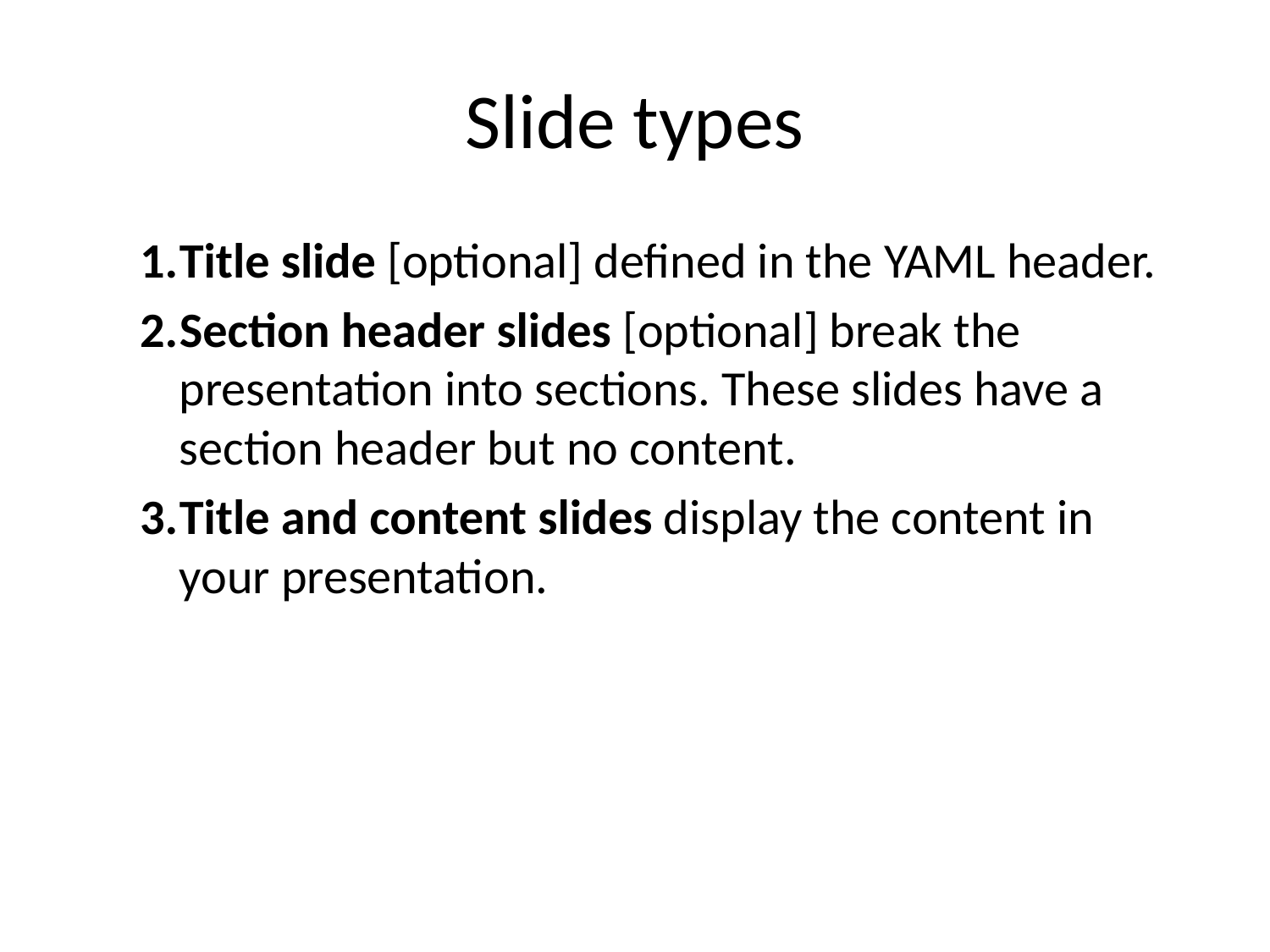

# Slide types
Title slide [optional] defined in the YAML header.
Section header slides [optional] break the presentation into sections. These slides have a section header but no content.
Title and content slides display the content in your presentation.